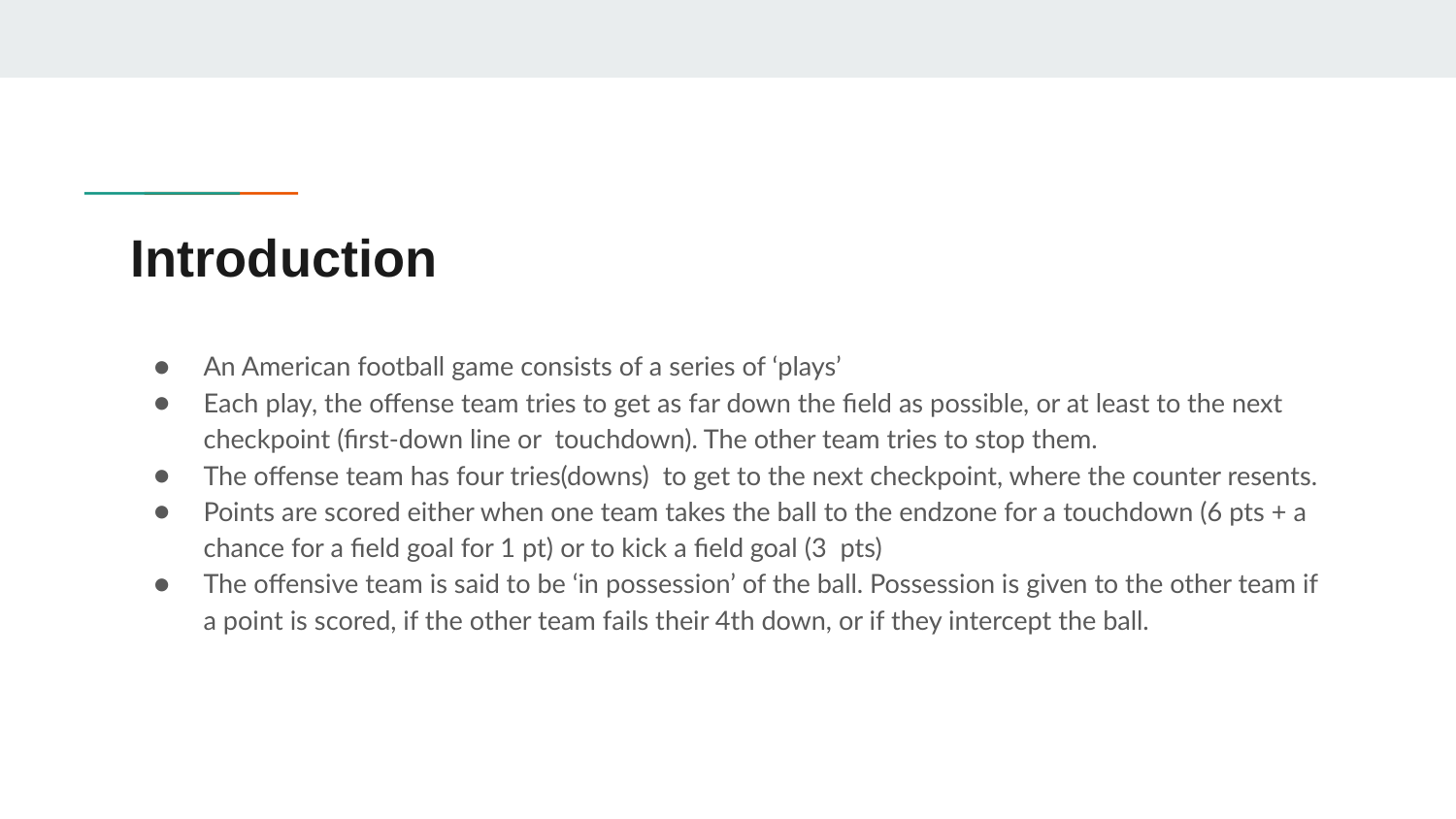

# Introduction
An American football game consists of a series of ‘plays’
Each play, the offense team tries to get as far down the field as possible, or at least to the next checkpoint (first-down line or  touchdown). The other team tries to stop them.
The offense team has four tries(downs)  to get to the next checkpoint, where the counter resents.
Points are scored either when one team takes the ball to the endzone for a touchdown (6 pts + a chance for a field goal for 1 pt) or to kick a field goal (3  pts)
The offensive team is said to be ‘in possession’ of the ball. Possession is given to the other team if a point is scored, if the other team fails their 4th down, or if they intercept the ball.